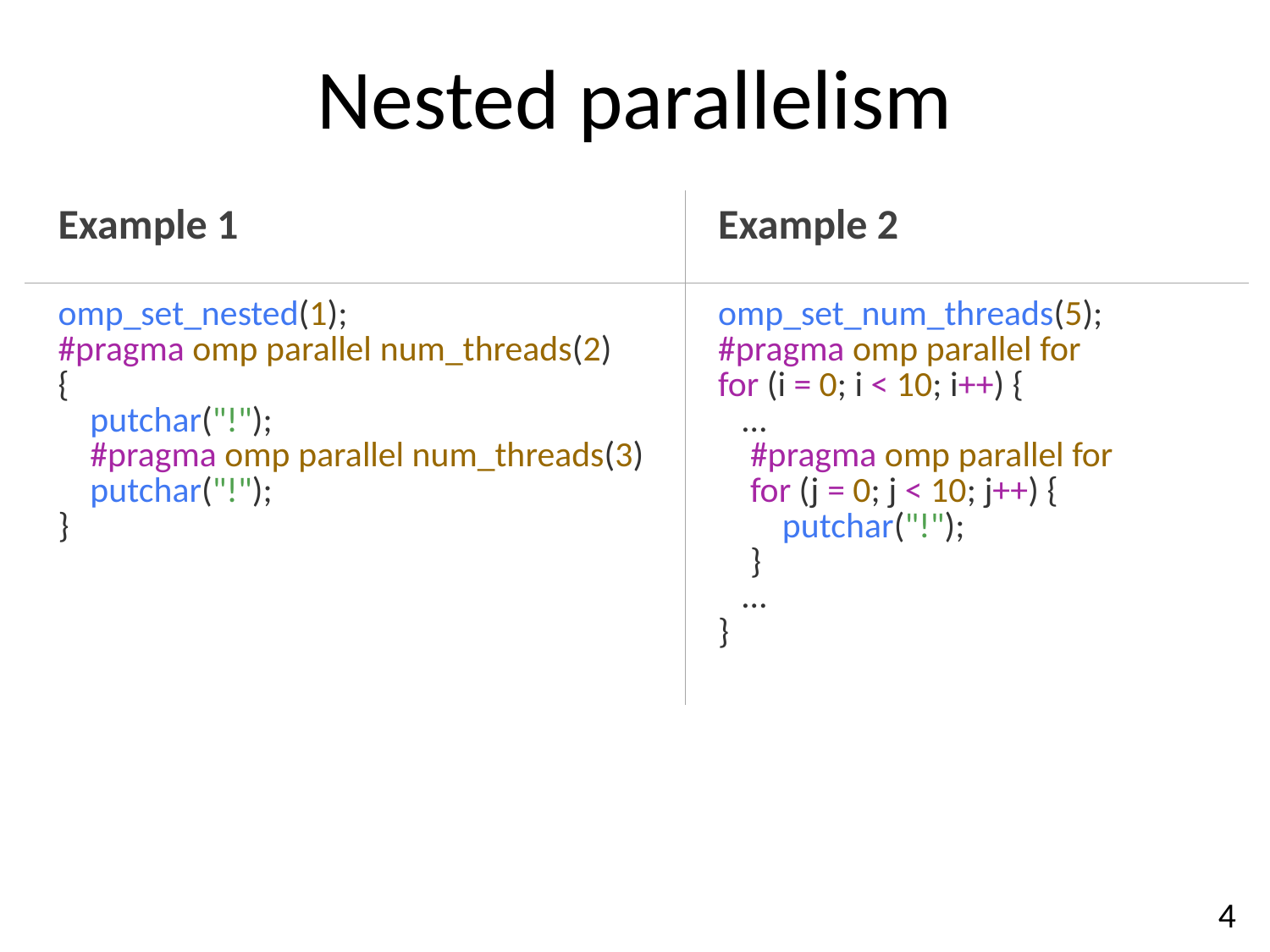

# Nested parallelism
| Example 1 | Example 2 |
| --- | --- |
| omp\_set\_nested(1); #pragma omp parallel num\_threads(2) {     putchar("!");     #pragma omp parallel num\_threads(3)     putchar("!"); } | omp\_set\_num\_threads(5); #pragma omp parallel for for (i = 0; i < 10; i++) {    … #pragma omp parallel for for (j = 0; j < 10; j++) {      putchar("!"); }    … } |
4